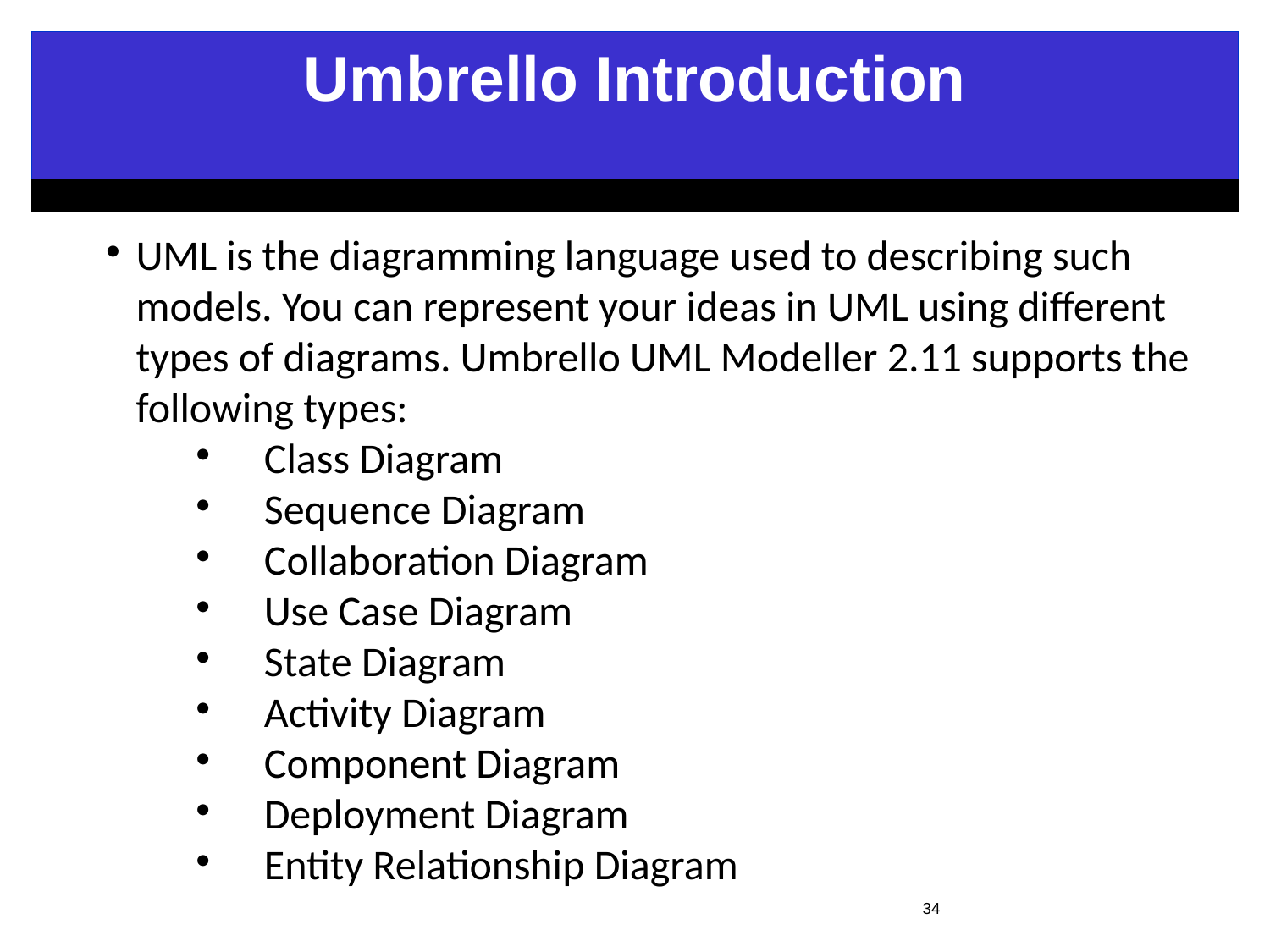

Umbrello Introduction
UML is the diagramming language used to describing such models. You can represent your ideas in UML using different types of diagrams. Umbrello UML Modeller 2.11 supports the following types:
    Class Diagram
    Sequence Diagram
    Collaboration Diagram
    Use Case Diagram
    State Diagram
    Activity Diagram
    Component Diagram
    Deployment Diagram
    Entity Relationship Diagram
34